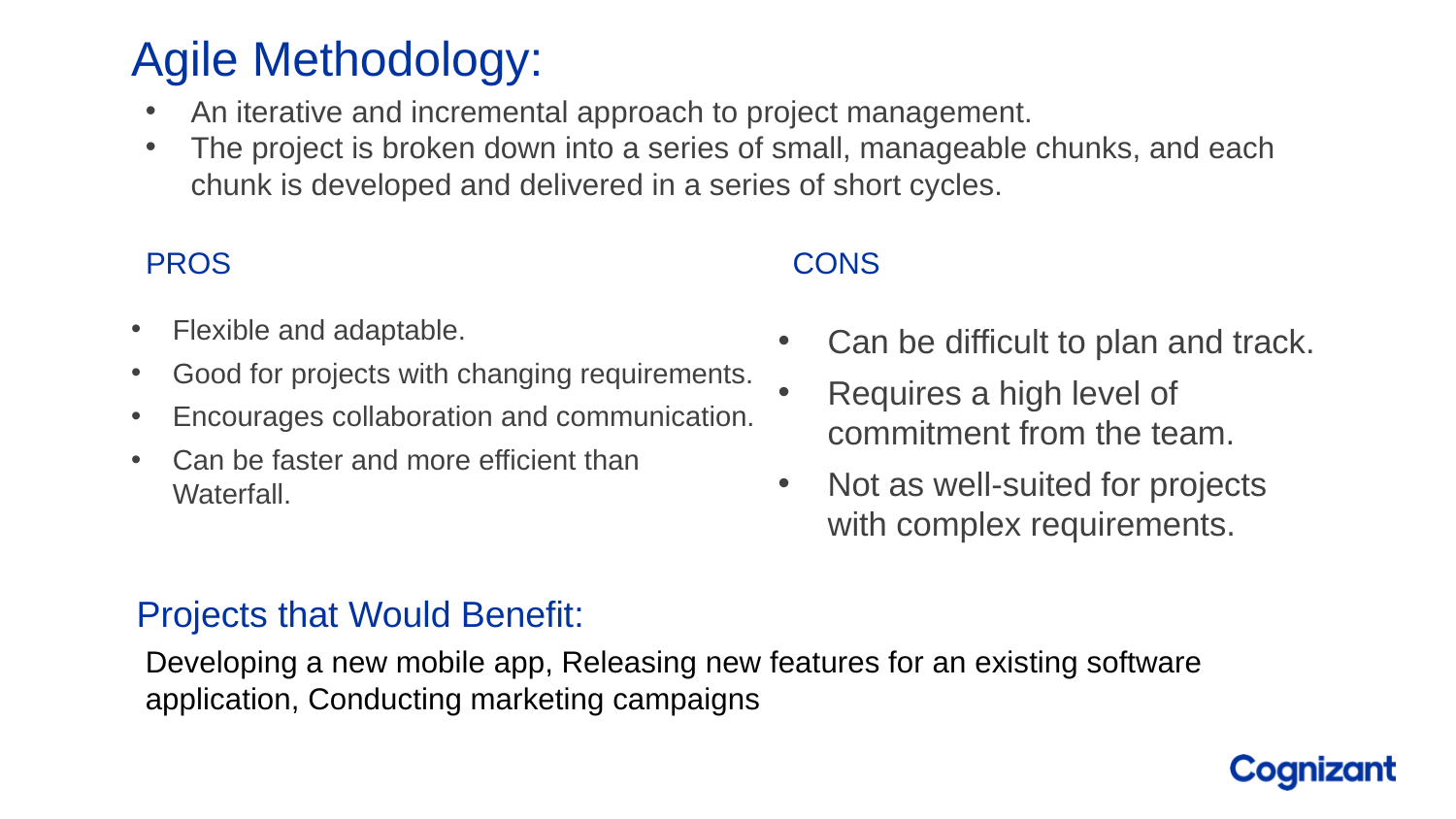

# Agile Methodology:
An iterative and incremental approach to project management.
The project is broken down into a series of small, manageable chunks, and each chunk is developed and delivered in a series of short cycles.
Pros
Cons
Flexible and adaptable.
Good for projects with changing requirements.
Encourages collaboration and communication.
Can be faster and more efficient than Waterfall.

Can be difficult to plan and track.
Requires a high level of commitment from the team.
Not as well-suited for projects with complex requirements.
Projects that Would Benefit:
Developing a new mobile app, Releasing new features for an existing software application, Conducting marketing campaigns